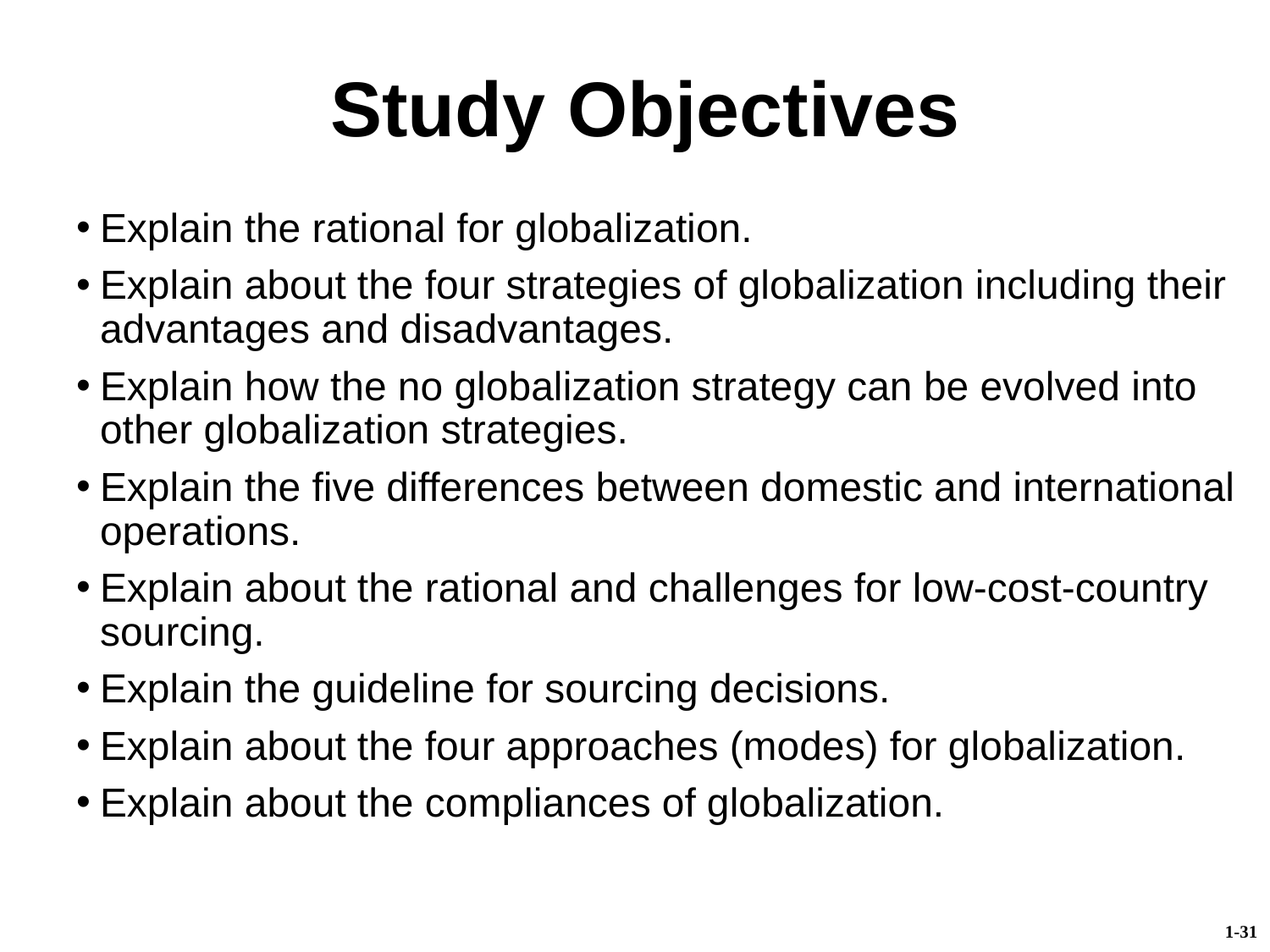

Study Objectives
Explain the rational for globalization.
Explain about the four strategies of globalization including their advantages and disadvantages.
Explain how the no globalization strategy can be evolved into other globalization strategies.
Explain the five differences between domestic and international operations.
Explain about the rational and challenges for low-cost-country sourcing.
Explain the guideline for sourcing decisions.
Explain about the four approaches (modes) for globalization.
Explain about the compliances of globalization.